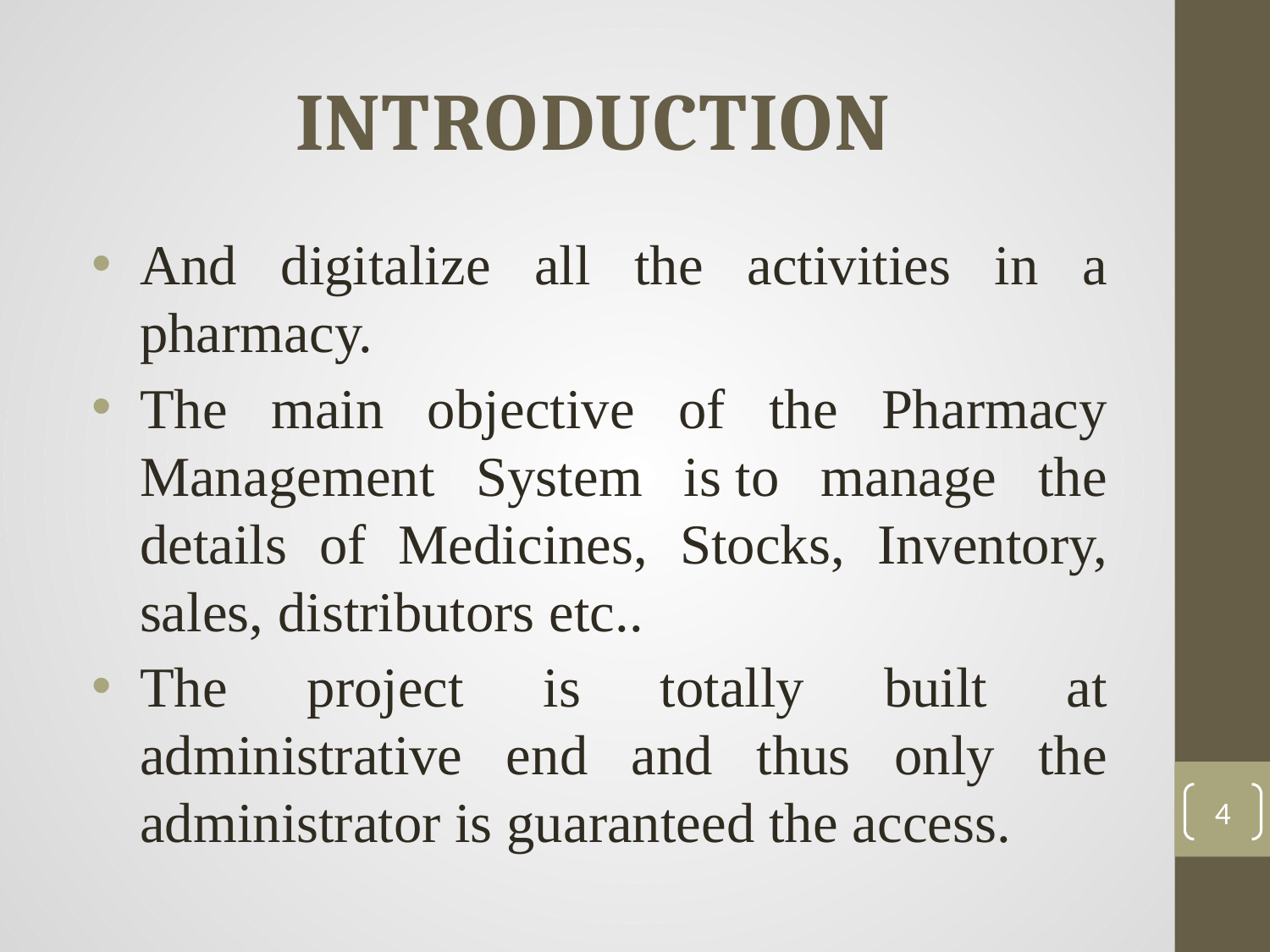

# INTRODUCTION
And digitalize all the activities in a pharmacy.
The main objective of the Pharmacy Management System is to manage the details of Medicines, Stocks, Inventory, sales, distributors etc..
The project is totally built at administrative end and thus only the administrator is guaranteed the access.

4